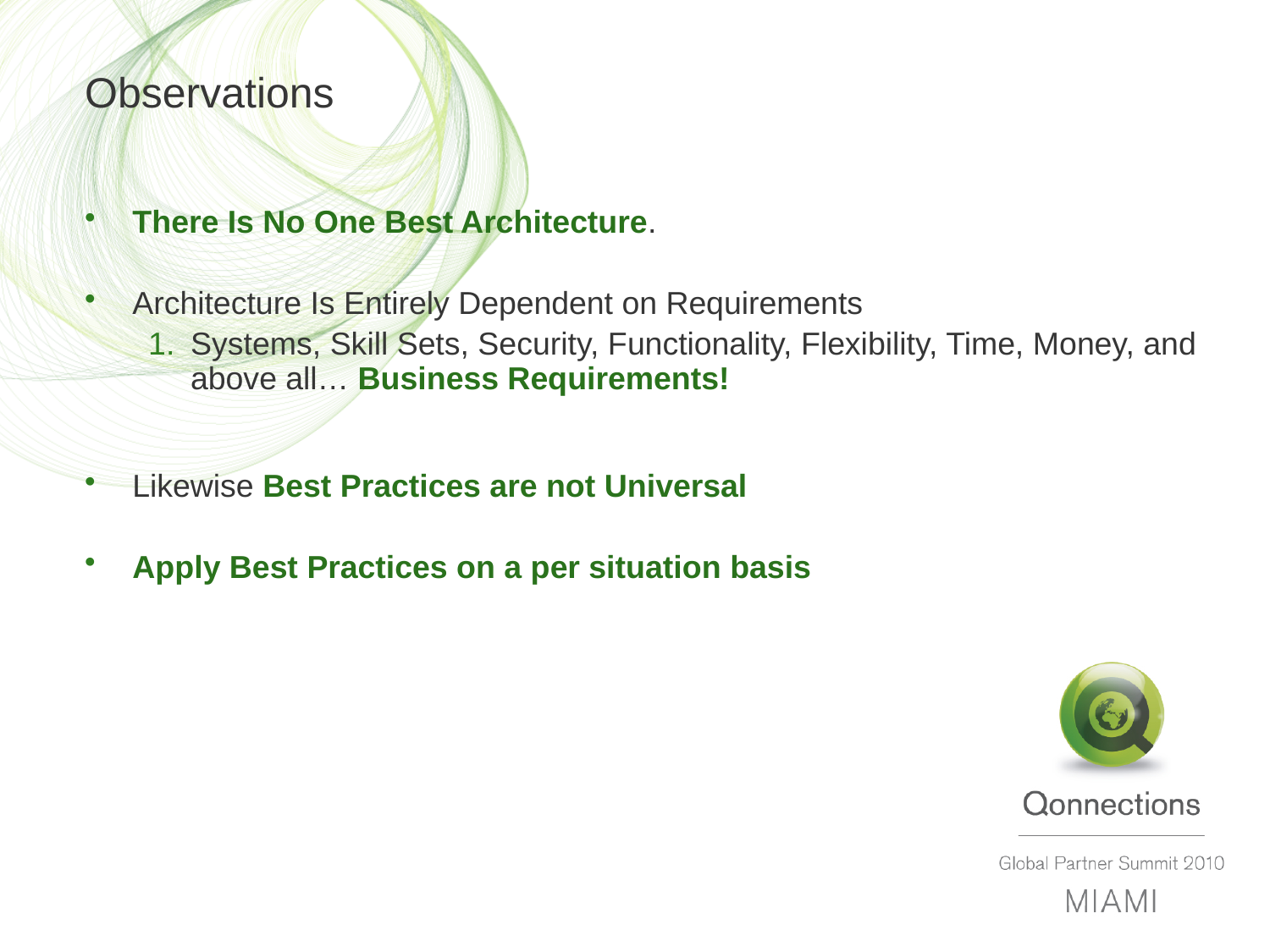

# Observations
There Is No One Best Architecture.

Architecture Is Entirely Dependent on Requirements
Systems, Skill Sets, Security, Functionality, Flexibility, Time, Money, and above all… Business Requirements!

Likewise Best Practices are not Universal

Apply Best Practices on a per situation basis